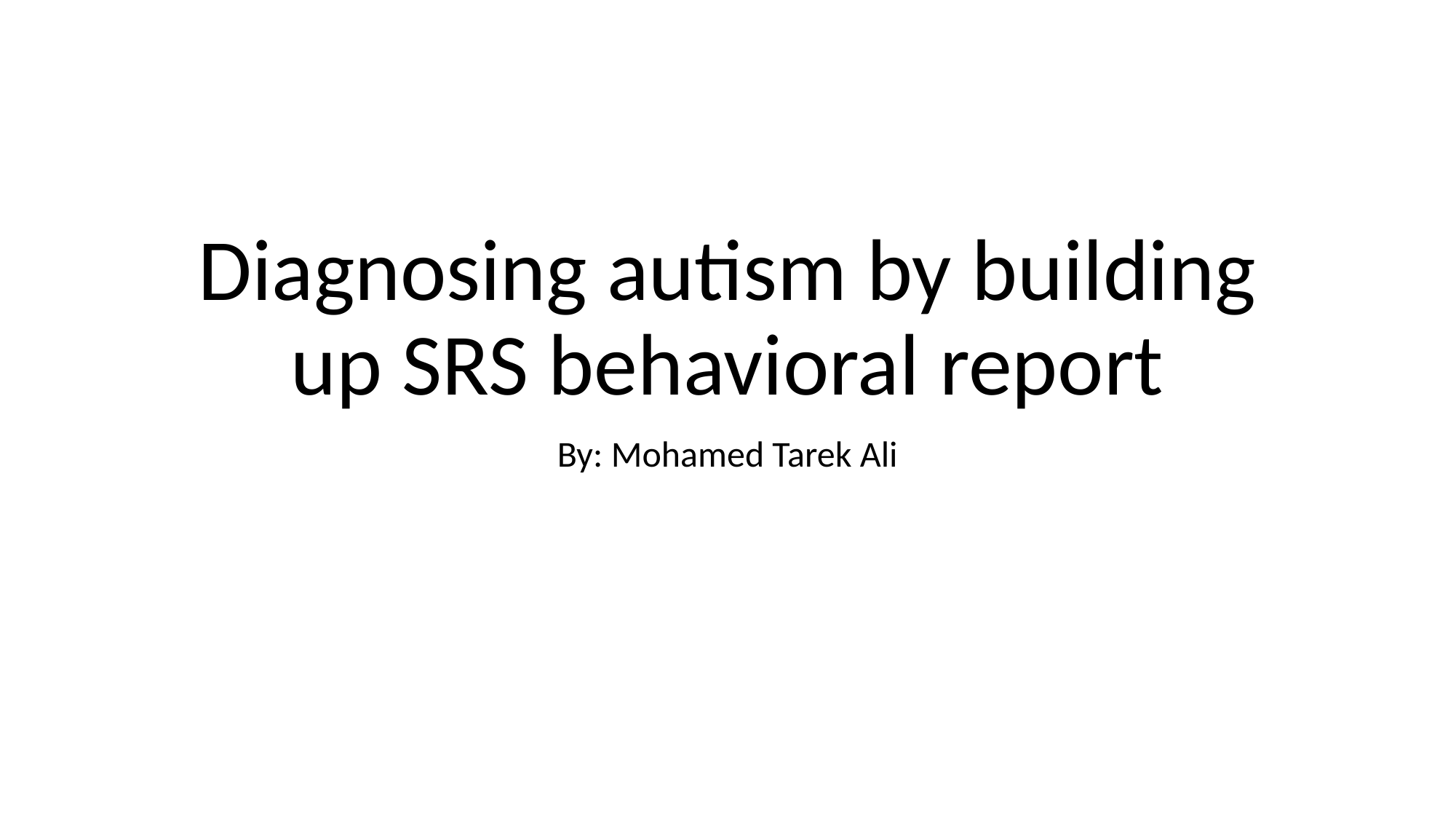

# Diagnosing autism by building up SRS behavioral report
By: Mohamed Tarek Ali